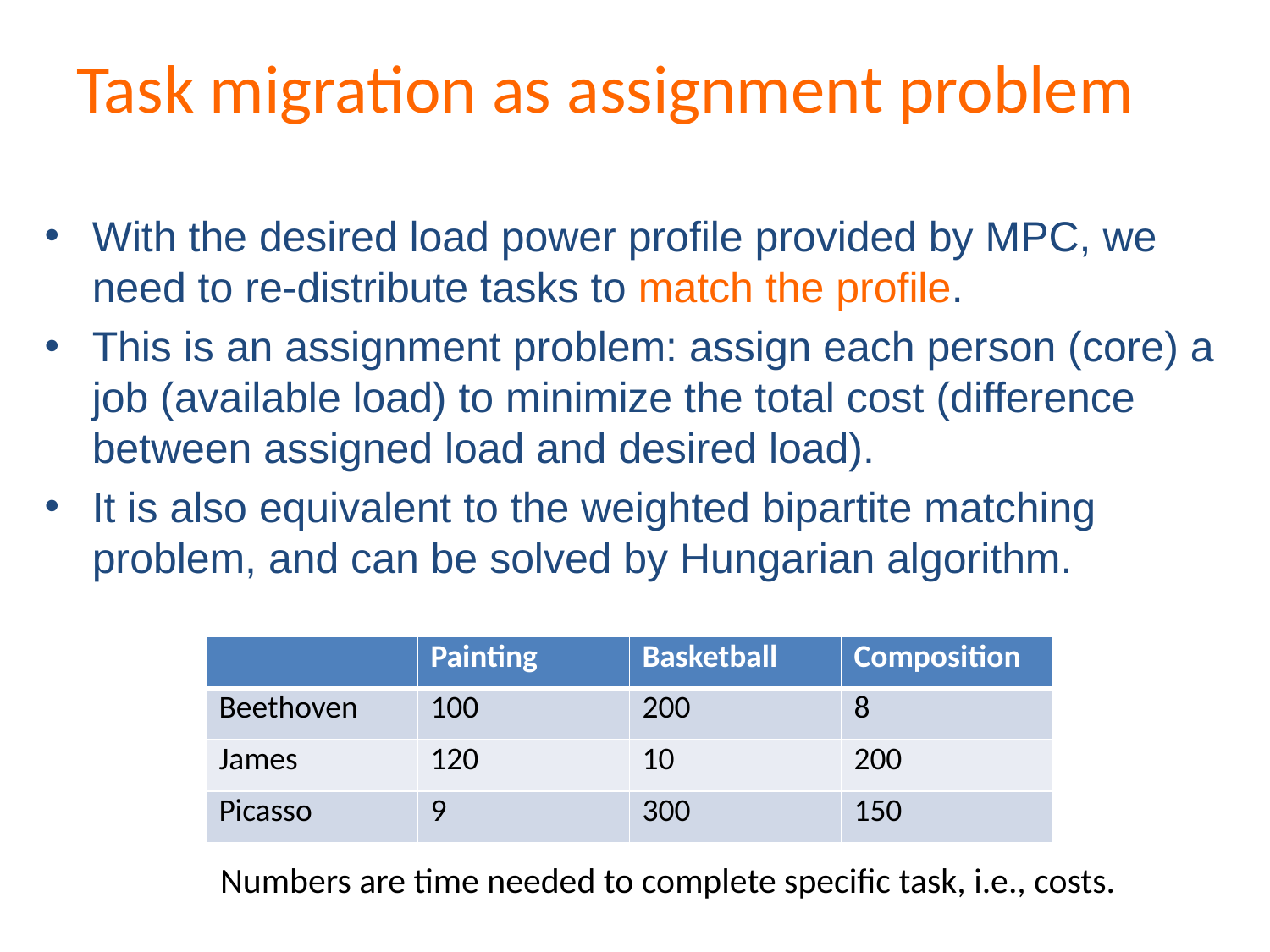

Task migration as assignment problem
With the desired load power profile provided by MPC, we need to re-distribute tasks to match the profile.
This is an assignment problem: assign each person (core) a job (available load) to minimize the total cost (difference between assigned load and desired load).
It is also equivalent to the weighted bipartite matching problem, and can be solved by Hungarian algorithm.

|  | Painting | Basketball | Composition |
| --- | --- | --- | --- |
| Beethoven | 100 | 200 | 8 |
| James | 120 | 10 | 200 |
| Picasso | 9 | 300 | 150 |
Numbers are time needed to complete specific task, i.e., costs.